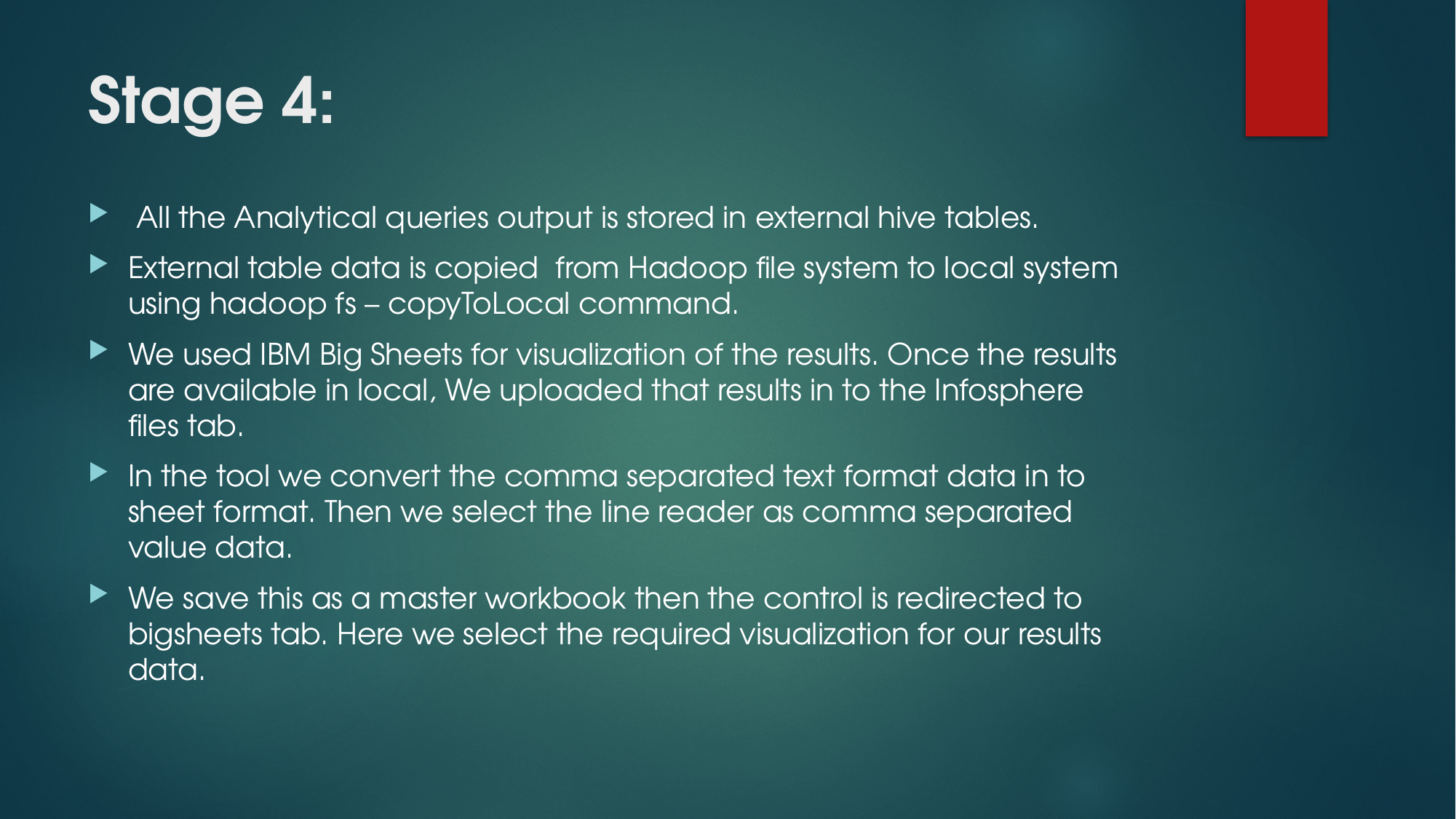

# Stage 4:
 All the Analytical queries output is stored in external hive tables.
External table data is copied  from Hadoop file system to local system using hadoop fs – copyToLocal command.
We used IBM Big Sheets for visualization of the results. Once the results are available in local, We uploaded that results in to the Infosphere files tab.
In the tool we convert the comma separated text format data in to sheet format. Then we select the line reader as comma separated value data.
We save this as a master workbook then the control is redirected to bigsheets tab. Here we select the required visualization for our results data.